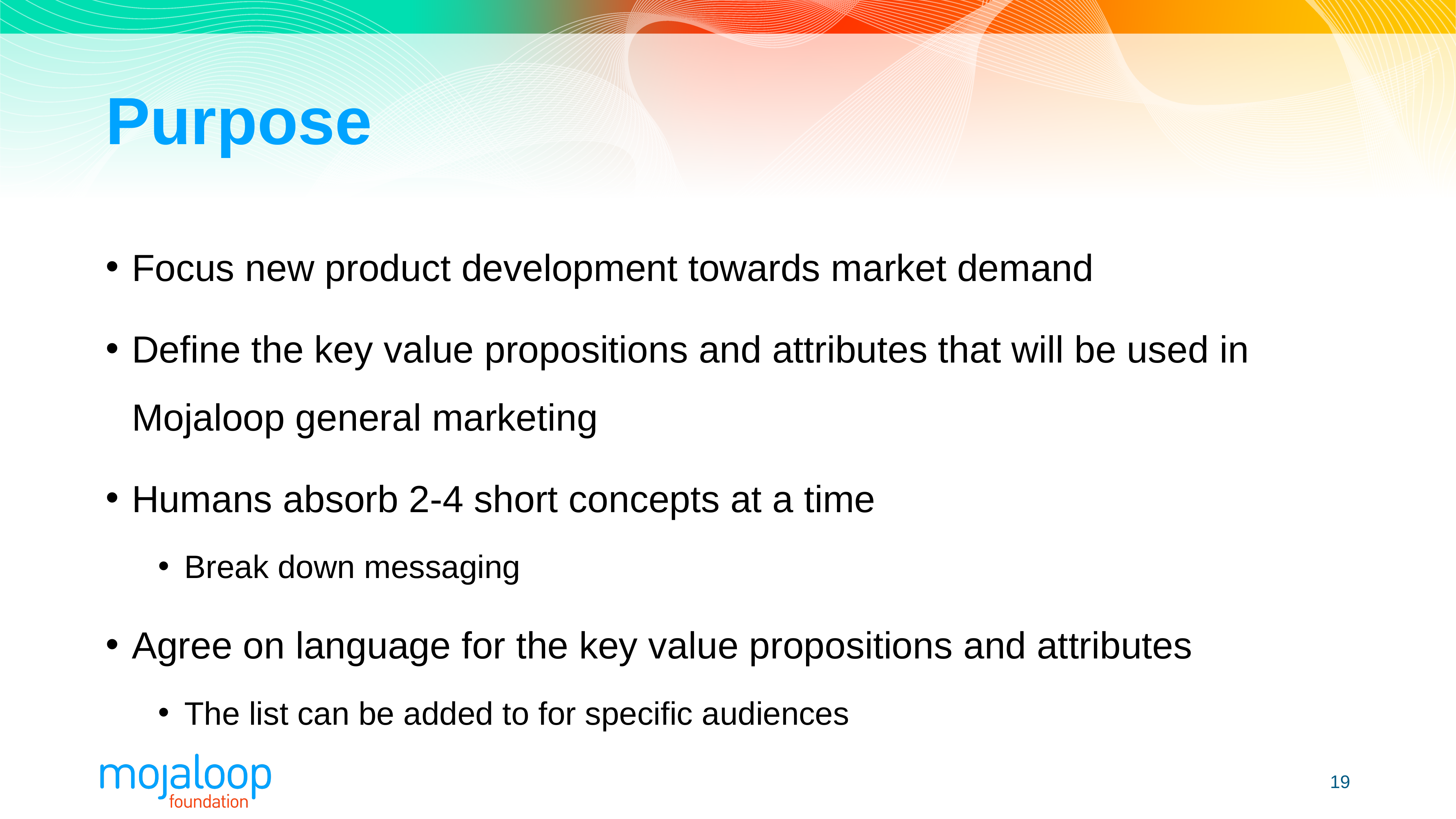

# Purpose
Focus new product development towards market demand
Define the key value propositions and attributes that will be used in Mojaloop general marketing
Humans absorb 2-4 short concepts at a time
Break down messaging
Agree on language for the key value propositions and attributes
The list can be added to for specific audiences

19